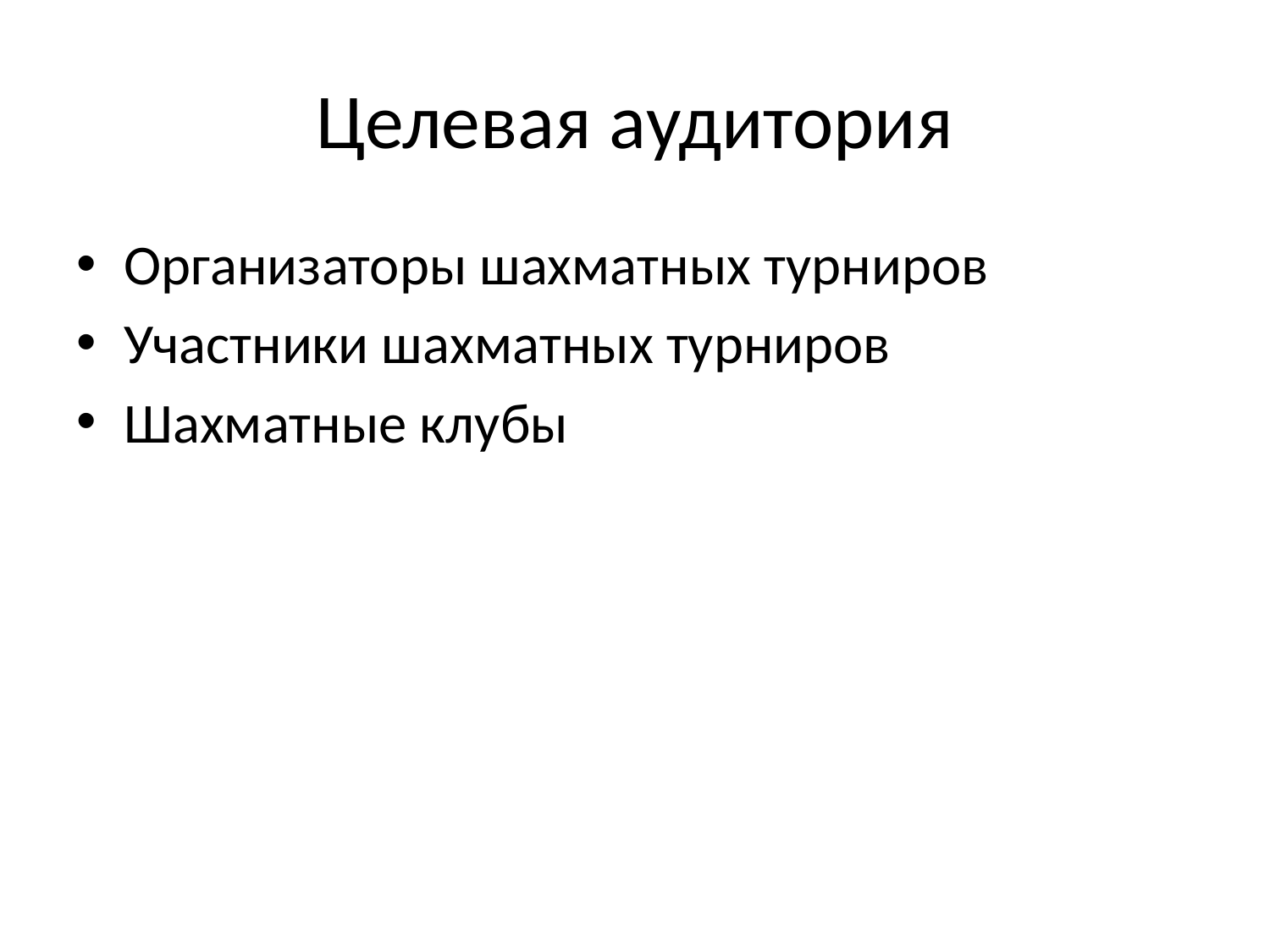

# Целевая аудитория
Организаторы шахматных турниров
Участники шахматных турниров
Шахматные клубы